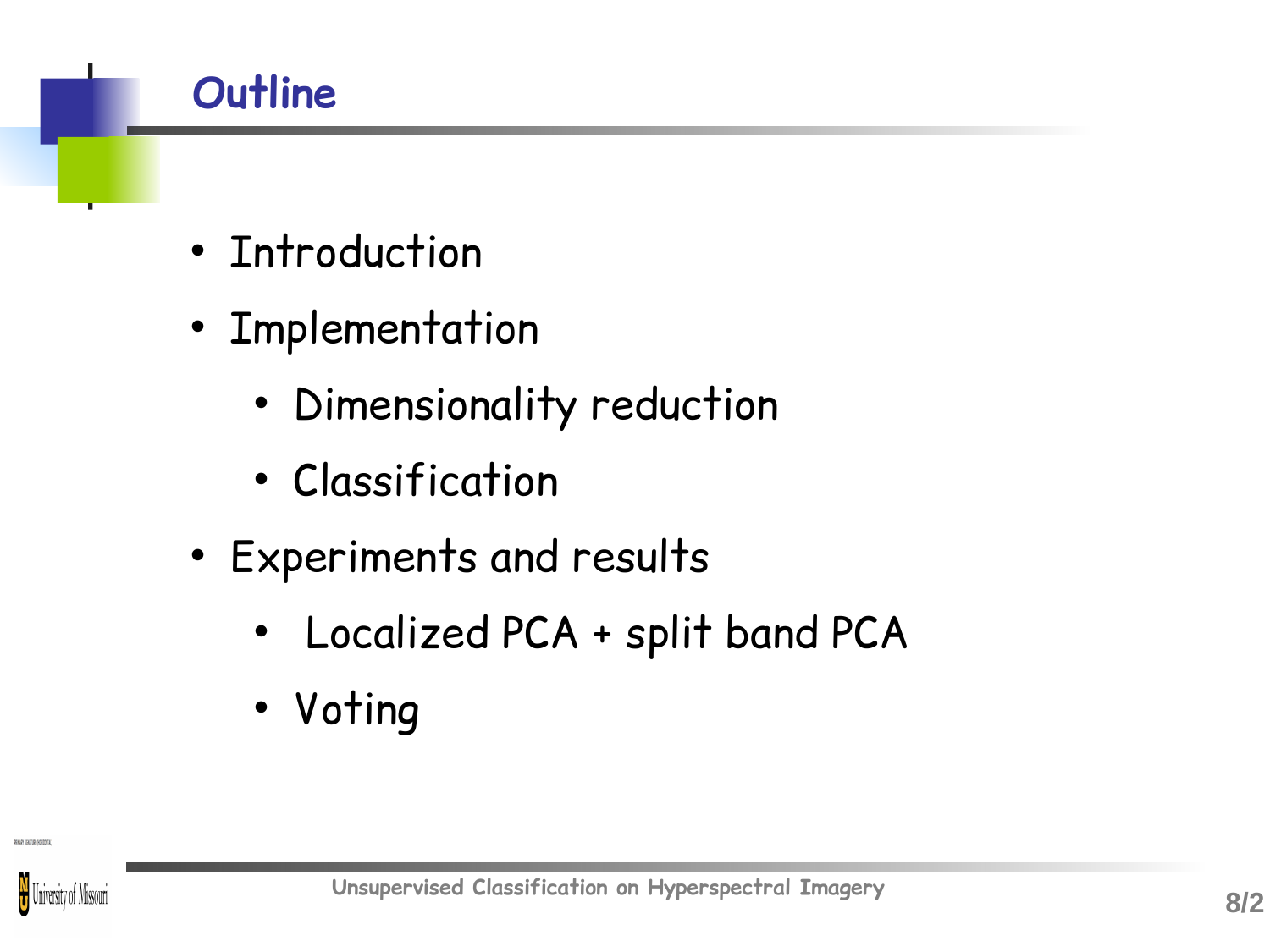

Outline
Introduction
Implementation
Dimensionality reduction
Classification
Experiments and results
 Localized PCA + split band PCA
Voting
Unsupervised Classification on Hyperspectral Imagery